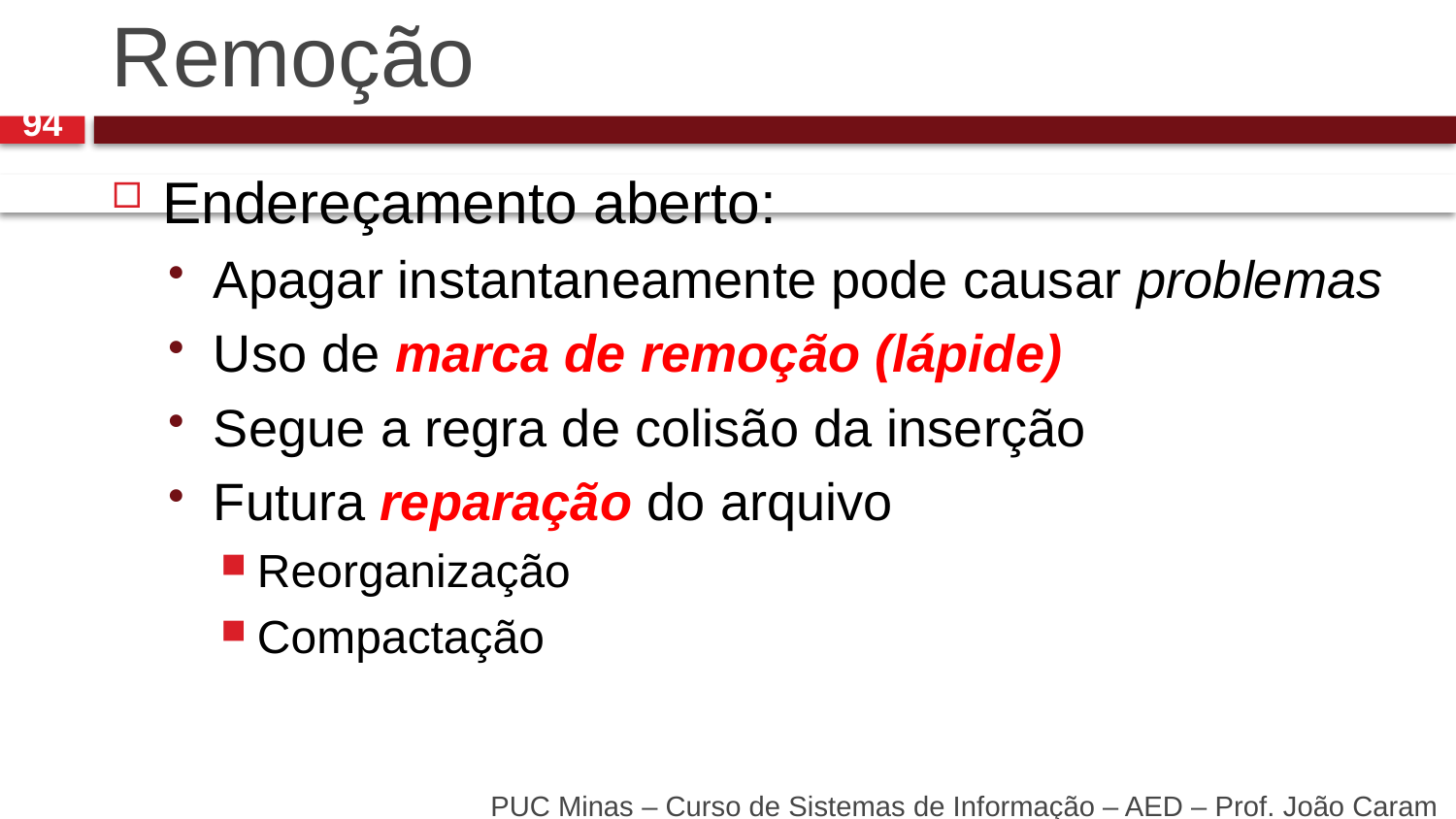

# Remoção

94
Endereçamento aberto:
Apagar instantaneamente pode causar problemas
Uso de marca de remoção (lápide)
Segue a regra de colisão da inserção
Futura reparação do arquivo
Reorganização
Compactação

PUC Minas – Curso de Sistemas de Informação – AED – Prof. João Caram